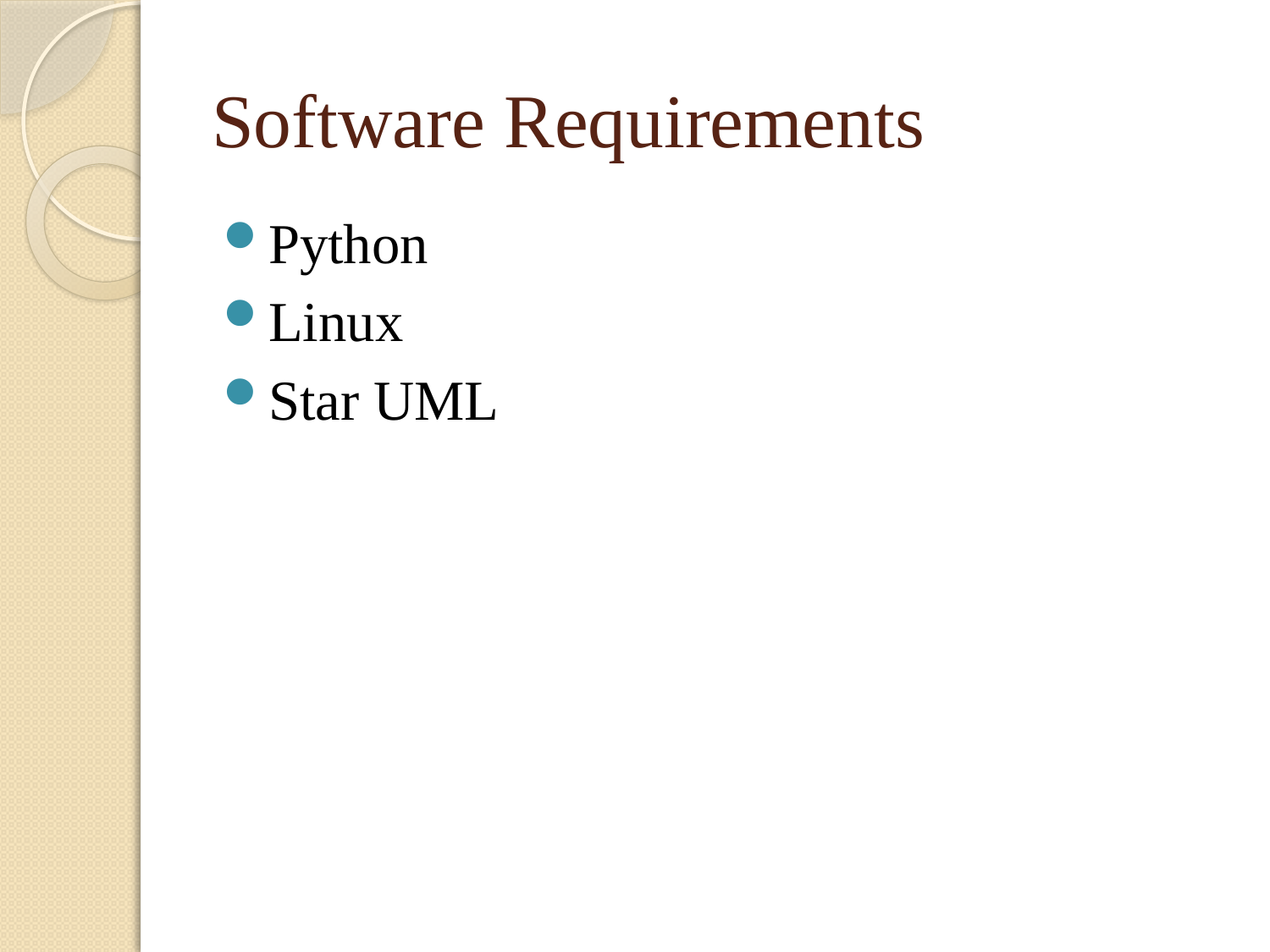

# Software Requirements
Python
Linux
Star UML